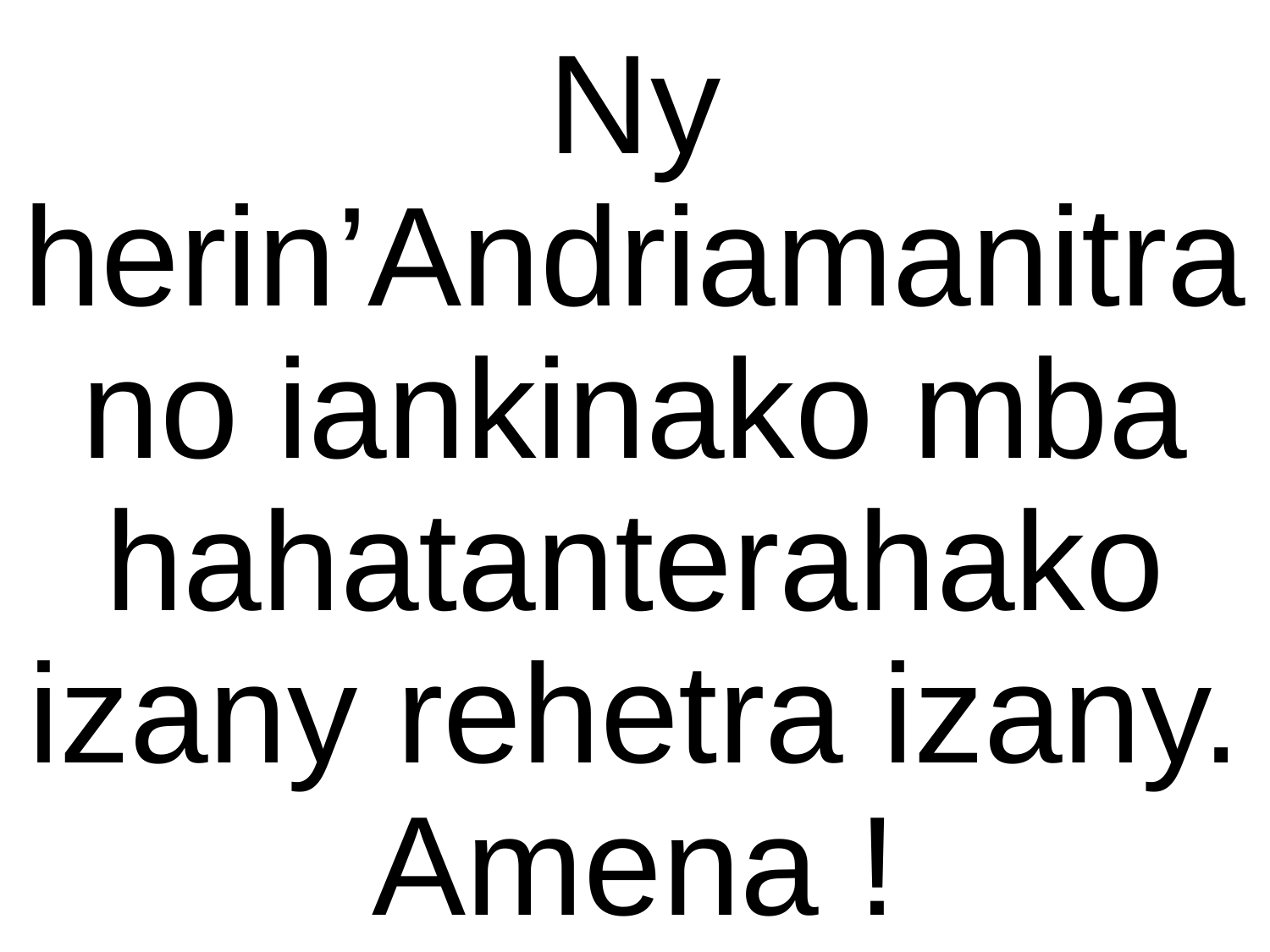

# Ny herin’Andriamanitra no iankinako mba hahatanterahako izany rehetra izany. Amena !